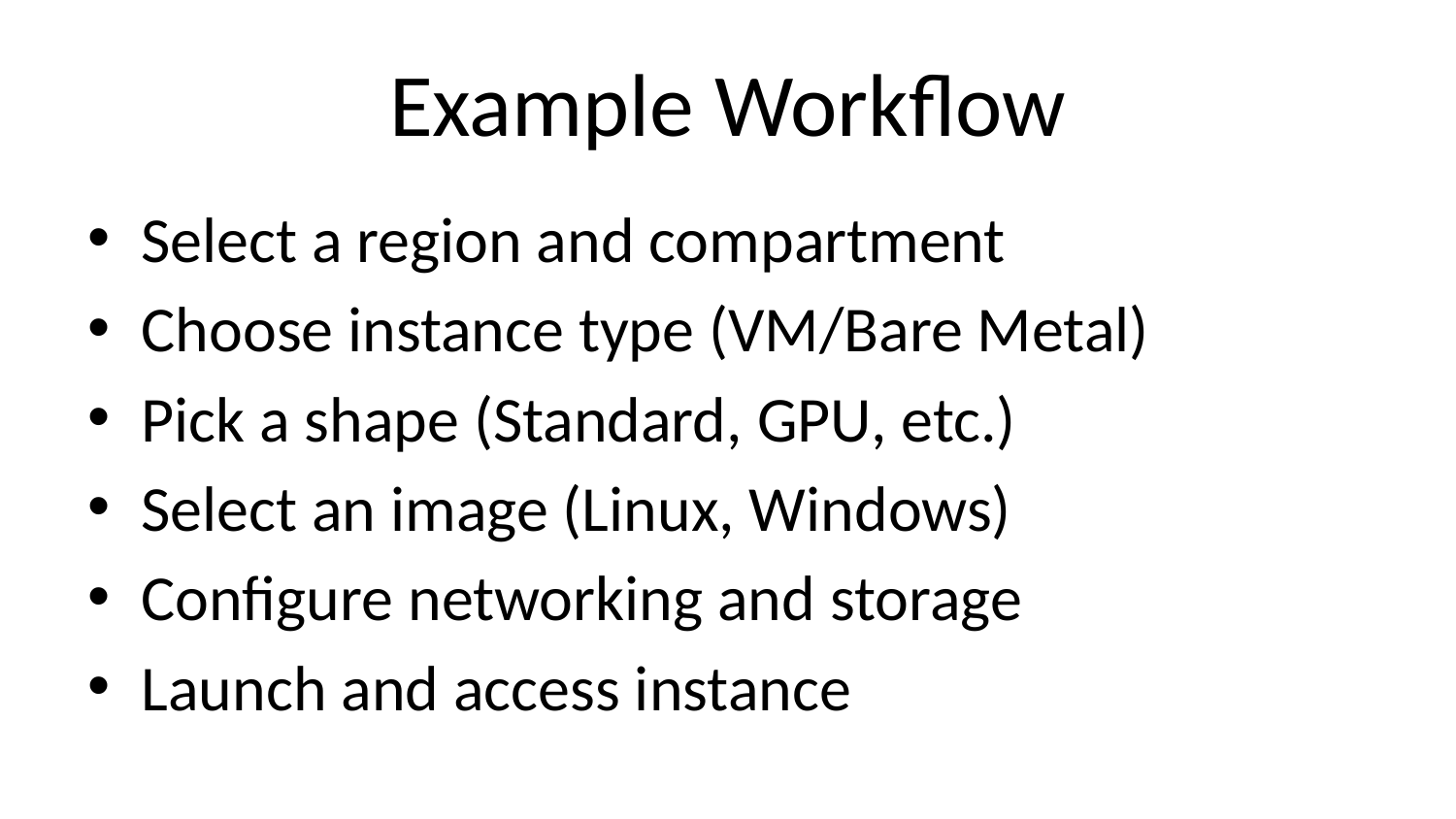

# Example Workflow
Select a region and compartment
Choose instance type (VM/Bare Metal)
Pick a shape (Standard, GPU, etc.)
Select an image (Linux, Windows)
Configure networking and storage
Launch and access instance